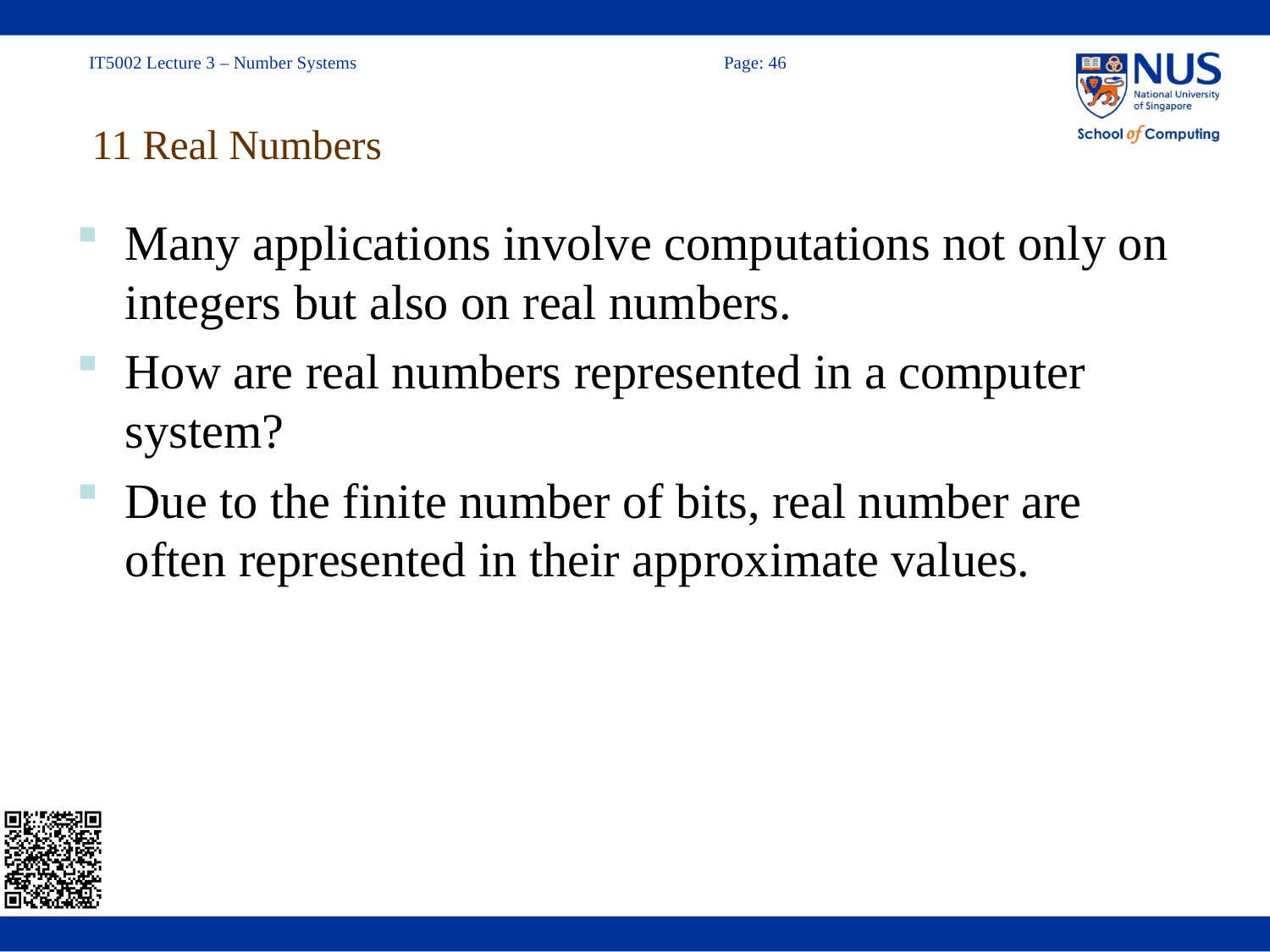

Aaron Tan, NUS
46
# 11 Real Numbers
Many applications involve computations not only on integers but also on real numbers.
How are real numbers represented in a computer system?
Due to the finite number of bits, real number are often represented in their approximate values.